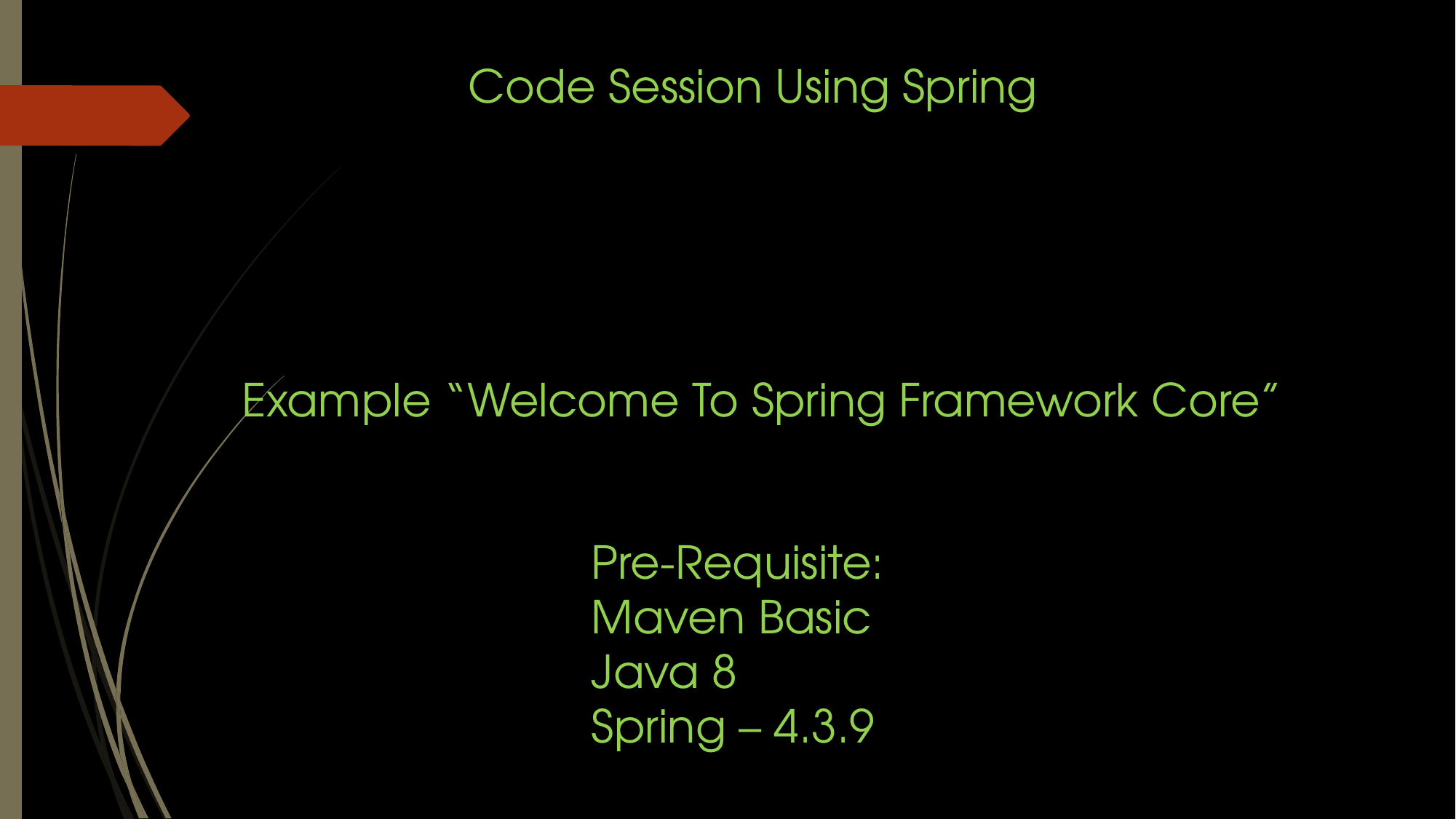

Code Session Using Spring
Example “Welcome To Spring Framework Core”
Pre-Requisite:
Maven Basic
Java 8
Spring – 4.3.9